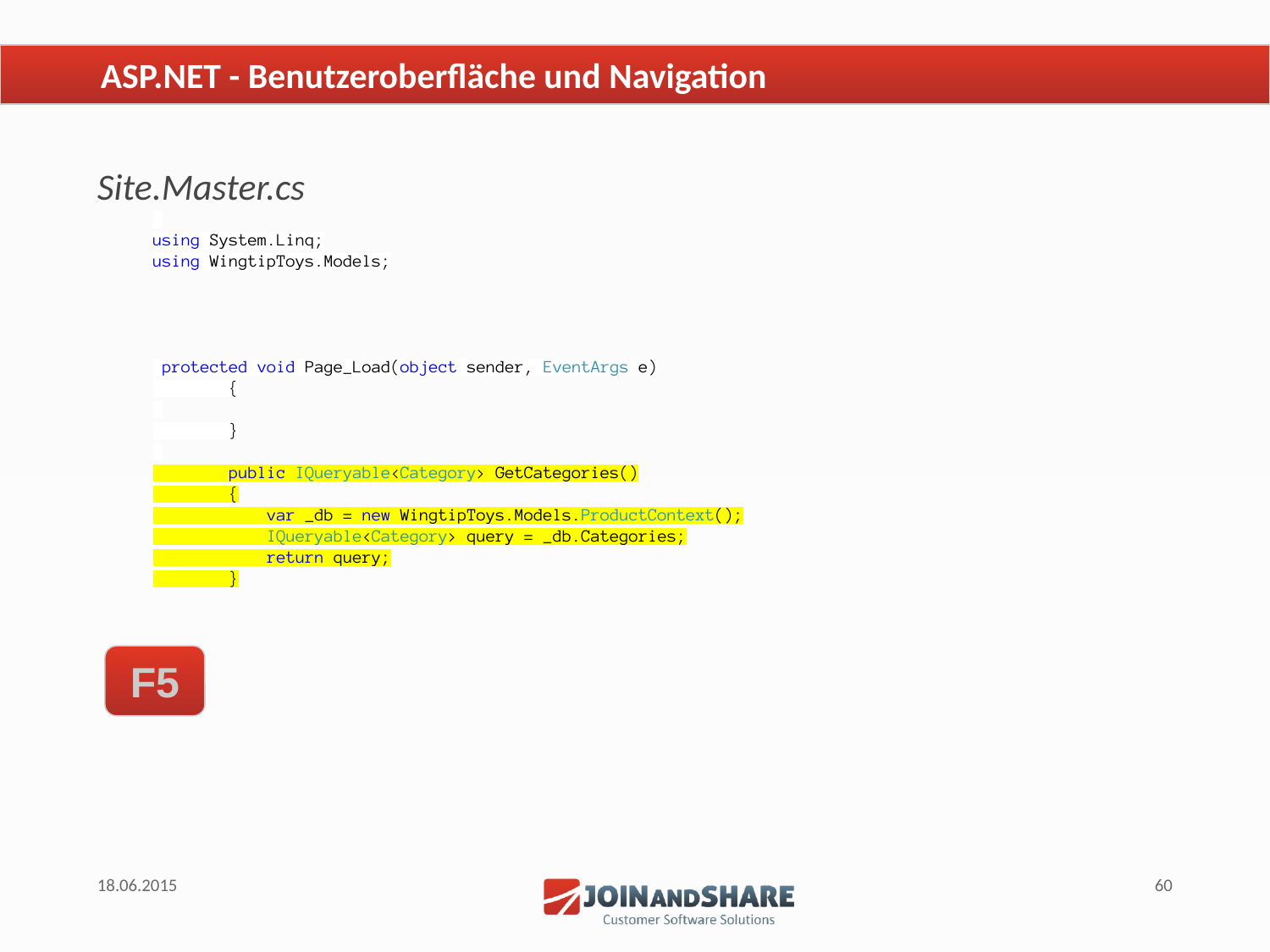

# ASP.NET - Benutzeroberfläche und Navigation
Site.Master.cs

using System.Linq;
using WingtipToys.Models;

 protected void Page_Load(object sender, EventArgs e)
        {

        }

        public IQueryable<Category> GetCategories()
        {
            var _db = new WingtipToys.Models.ProductContext();
            IQueryable<Category> query = _db.Categories;
            return query;
        }
F5
18.06.2015
60